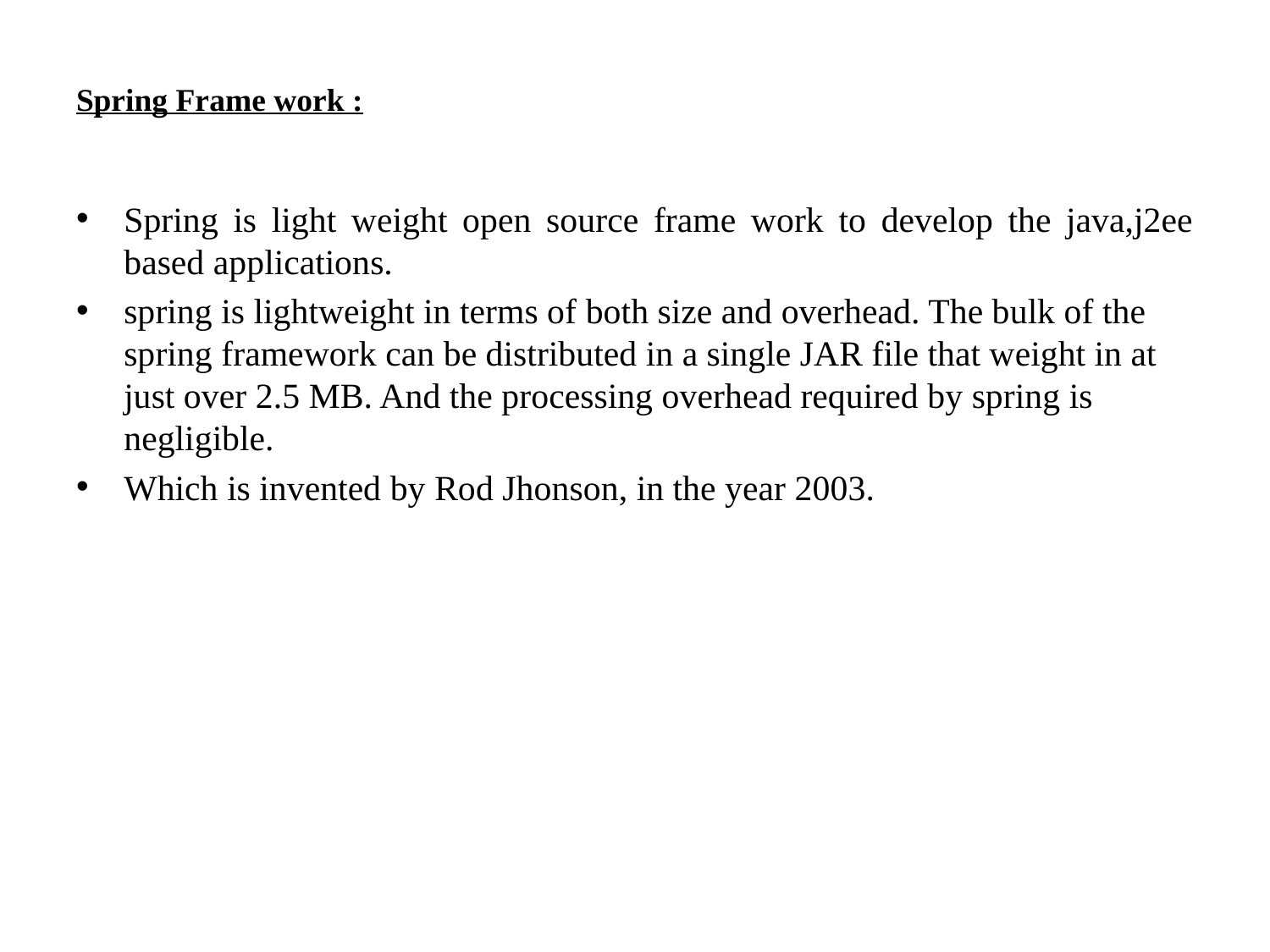

# Spring Frame work :
Spring is light weight open source frame work to develop the java,j2ee based applications.
spring is lightweight in terms of both size and overhead. The bulk of the spring framework can be distributed in a single JAR file that weight in at just over 2.5 MB. And the processing overhead required by spring is negligible.
Which is invented by Rod Jhonson, in the year 2003.